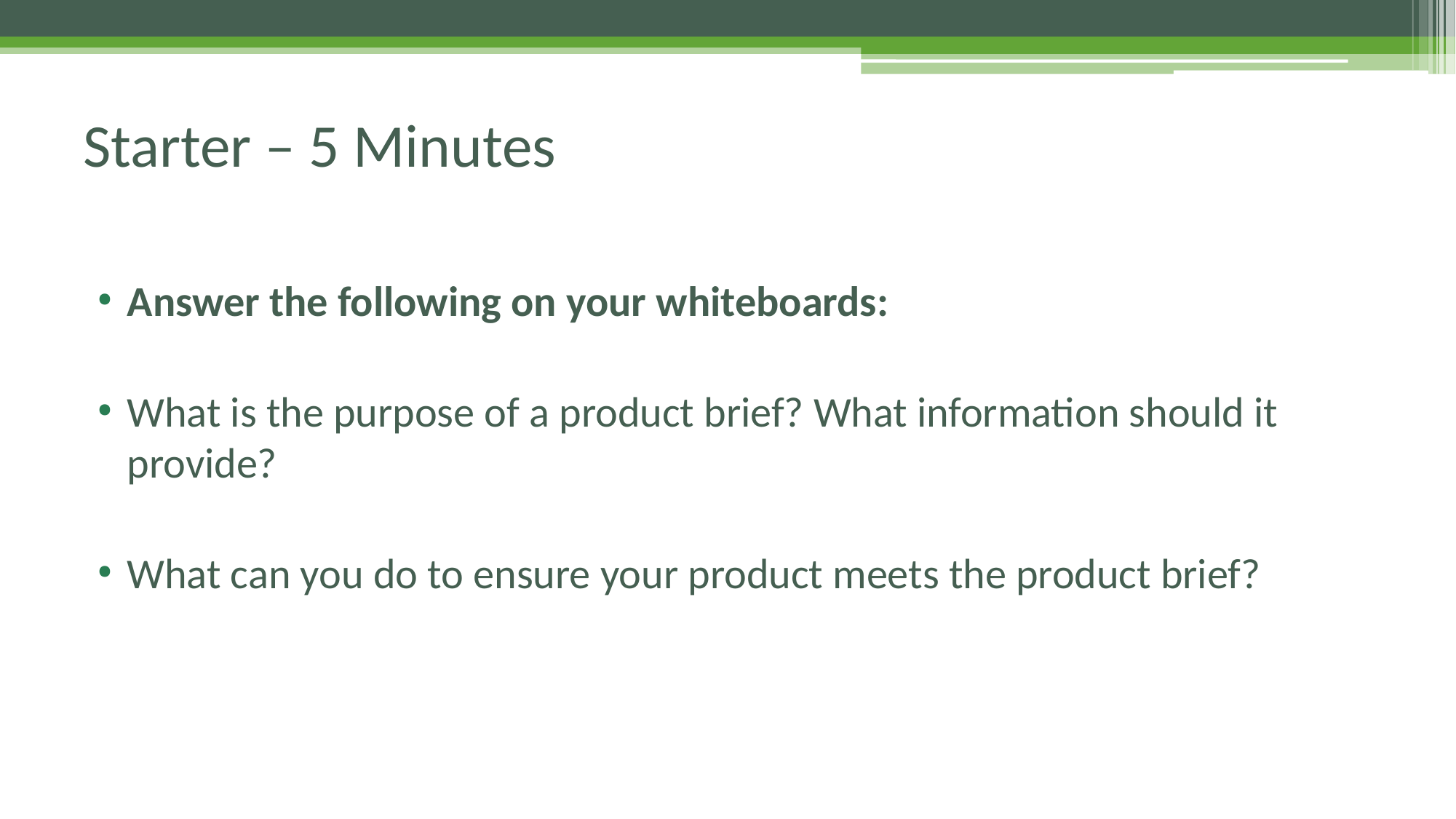

# Starter – 5 Minutes
Answer the following on your whiteboards:

What is the purpose of a product brief? What information should it provide?

What can you do to ensure your product meets the product brief?